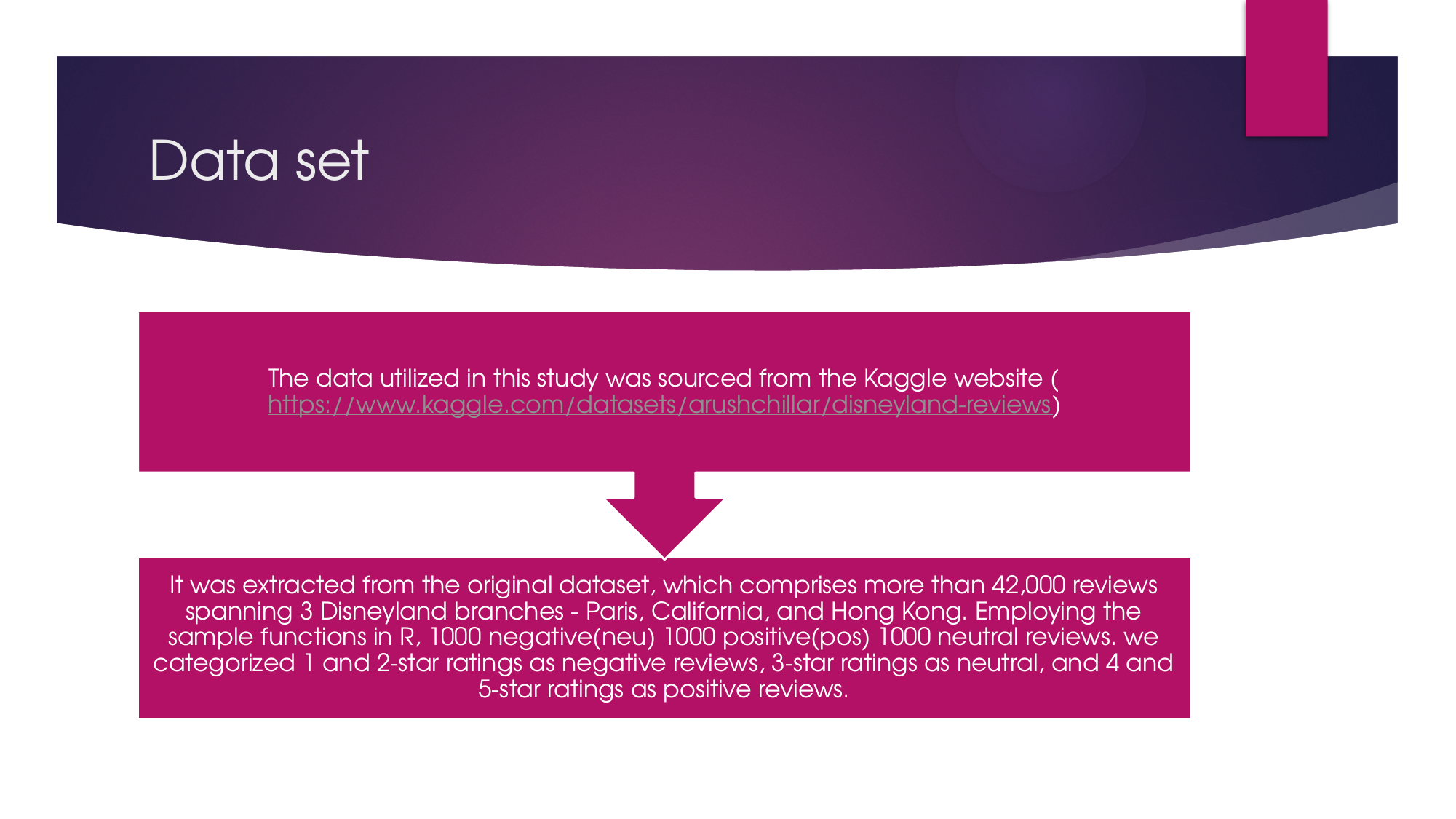

# Data set
It was extracted from the original dataset, which comprises more than 42,000 reviews spanning 3 Disneyland branches - Paris, California, and Hong Kong. Employing the sample functions in R, 1000 negative(neu) 1000 positive(pos) 1000 neutral reviews. we categorized 1 and 2-star ratings as negative reviews, 3-star ratings as neutral, and 4 and 5-star ratings as positive reviews.
The data utilized in this study was sourced from the Kaggle website (https://www.kaggle.com/datasets/arushchillar/disneyland-reviews)